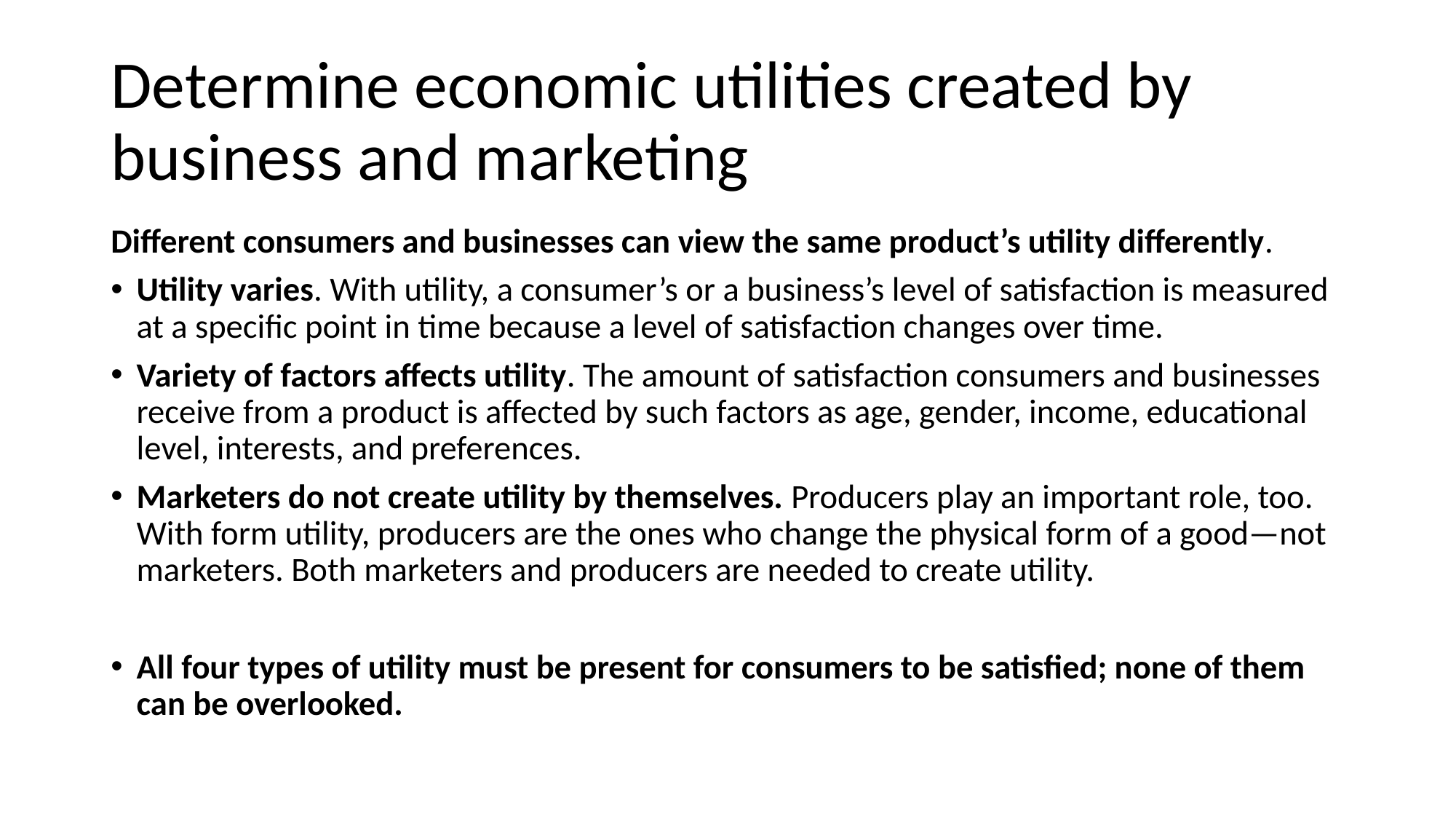

# Determine economic utilities created by business and marketing
Different consumers and businesses can view the same product’s utility differently.
Utility varies. With utility, a consumer’s or a business’s level of satisfaction is measured at a specific point in time because a level of satisfaction changes over time.
Variety of factors affects utility. The amount of satisfaction consumers and businesses receive from a product is affected by such factors as age, gender, income, educational level, interests, and preferences.
Marketers do not create utility by themselves. Producers play an important role, too. With form utility, producers are the ones who change the physical form of a good—not marketers. Both marketers and producers are needed to create utility.

All four types of utility must be present for consumers to be satisfied; none of them can be overlooked.